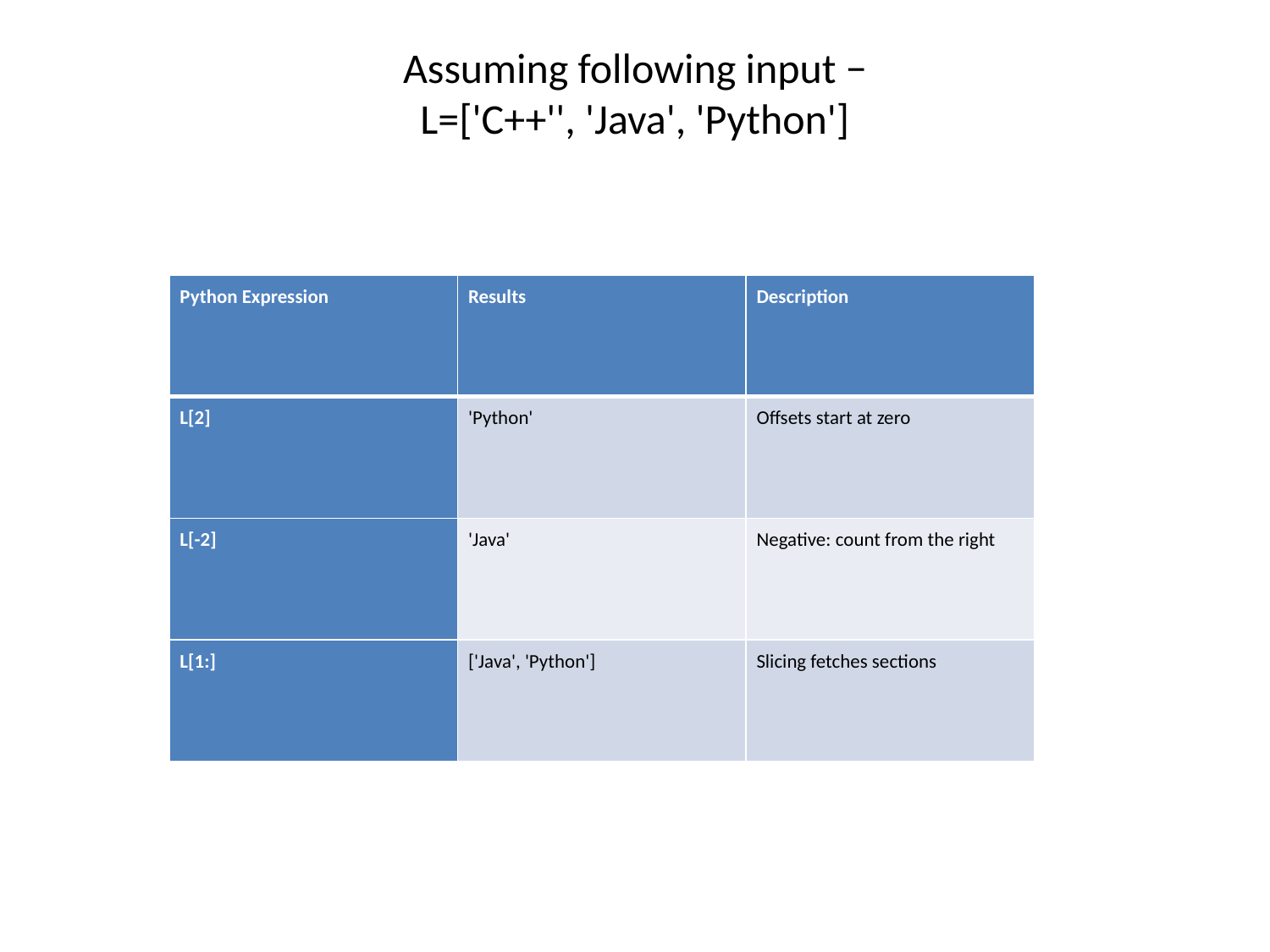

# Assuming following input − L=['C++'', 'Java', 'Python']
| Python Expression | Results | Description |
| --- | --- | --- |
| L[2] | 'Python' | Offsets start at zero |
| L[-2] | 'Java' | Negative: count from the right |
| L[1:] | ['Java', 'Python'] | Slicing fetches sections |